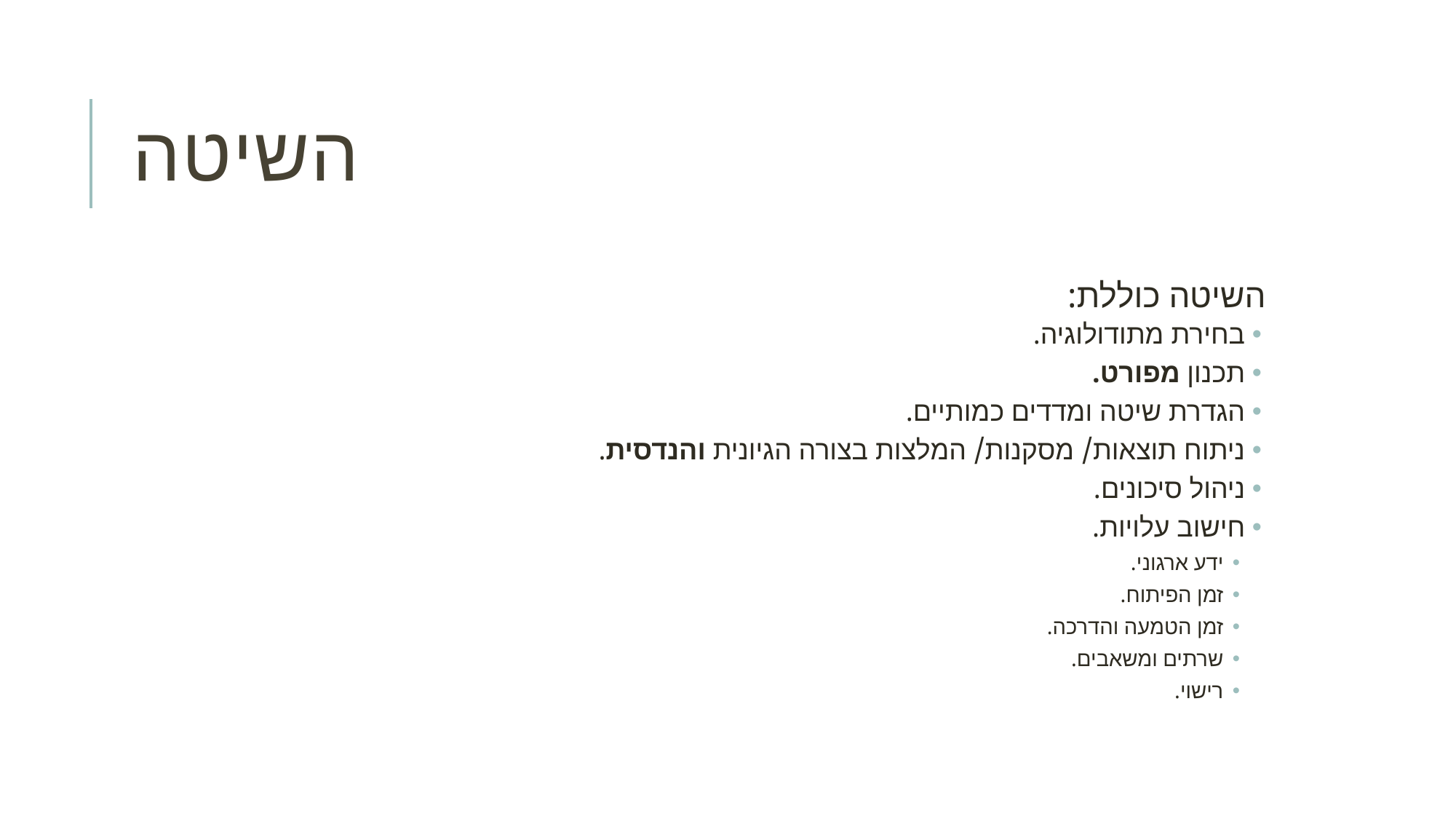

# השיטה
השיטה כוללת:
בחירת מתודולוגיה.
תכנון מפורט.
הגדרת שיטה ומדדים כמותיים.
ניתוח תוצאות/ מסקנות/ המלצות בצורה הגיונית והנדסית.
ניהול סיכונים.
חישוב עלויות.
ידע ארגוני.
זמן הפיתוח.
זמן הטמעה והדרכה.
שרתים ומשאבים.
רישוי.